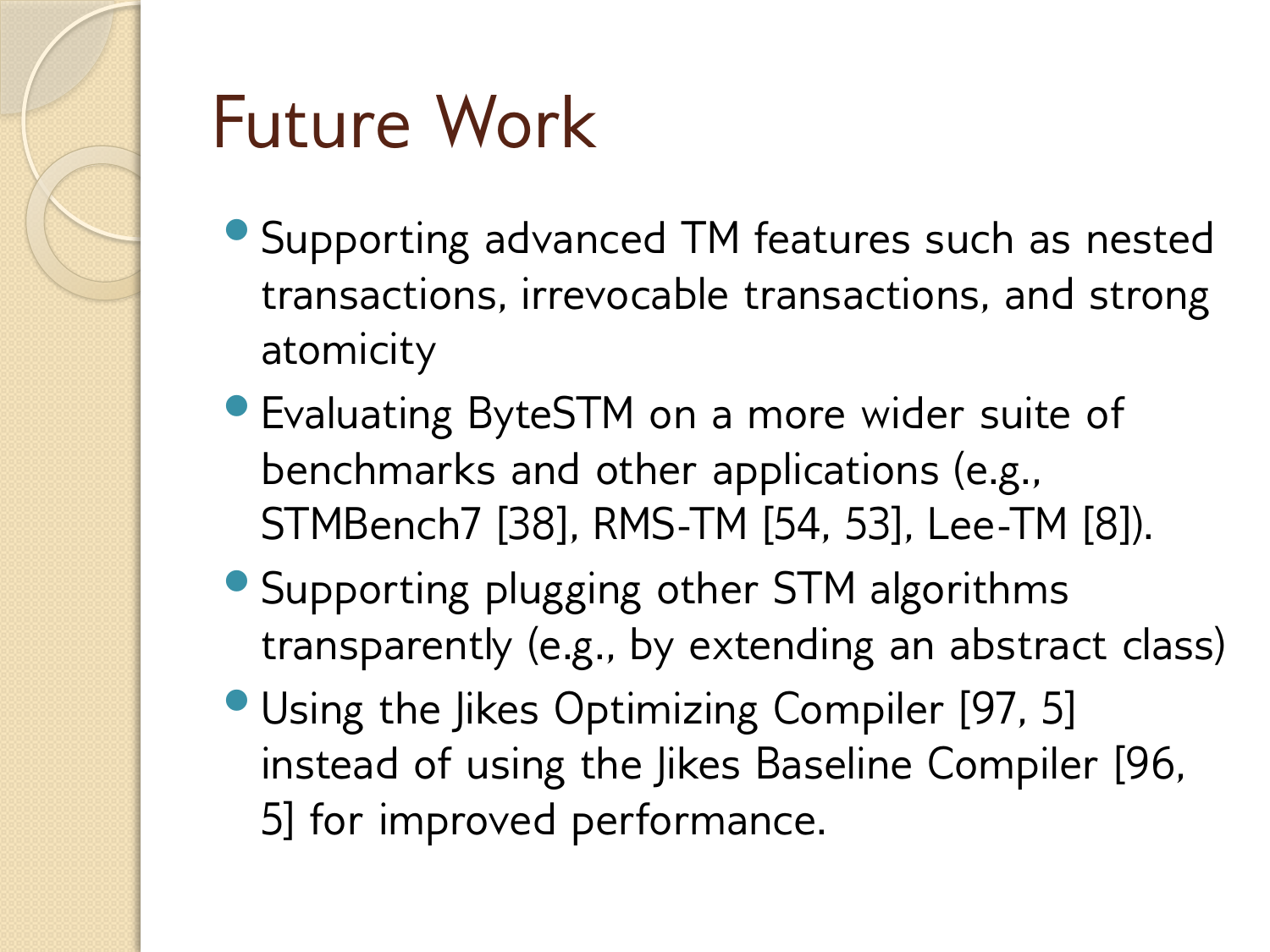

# Future Work
Supporting advanced TM features such as nested transactions, irrevocable transactions, and strong atomicity
Evaluating ByteSTM on a more wider suite of benchmarks and other applications (e.g., STMBench7 [38], RMS-TM [54, 53], Lee-TM [8]).
Supporting plugging other STM algorithms transparently (e.g., by extending an abstract class)
Using the Jikes Optimizing Compiler [97, 5] instead of using the Jikes Baseline Compiler [96, 5] for improved performance.